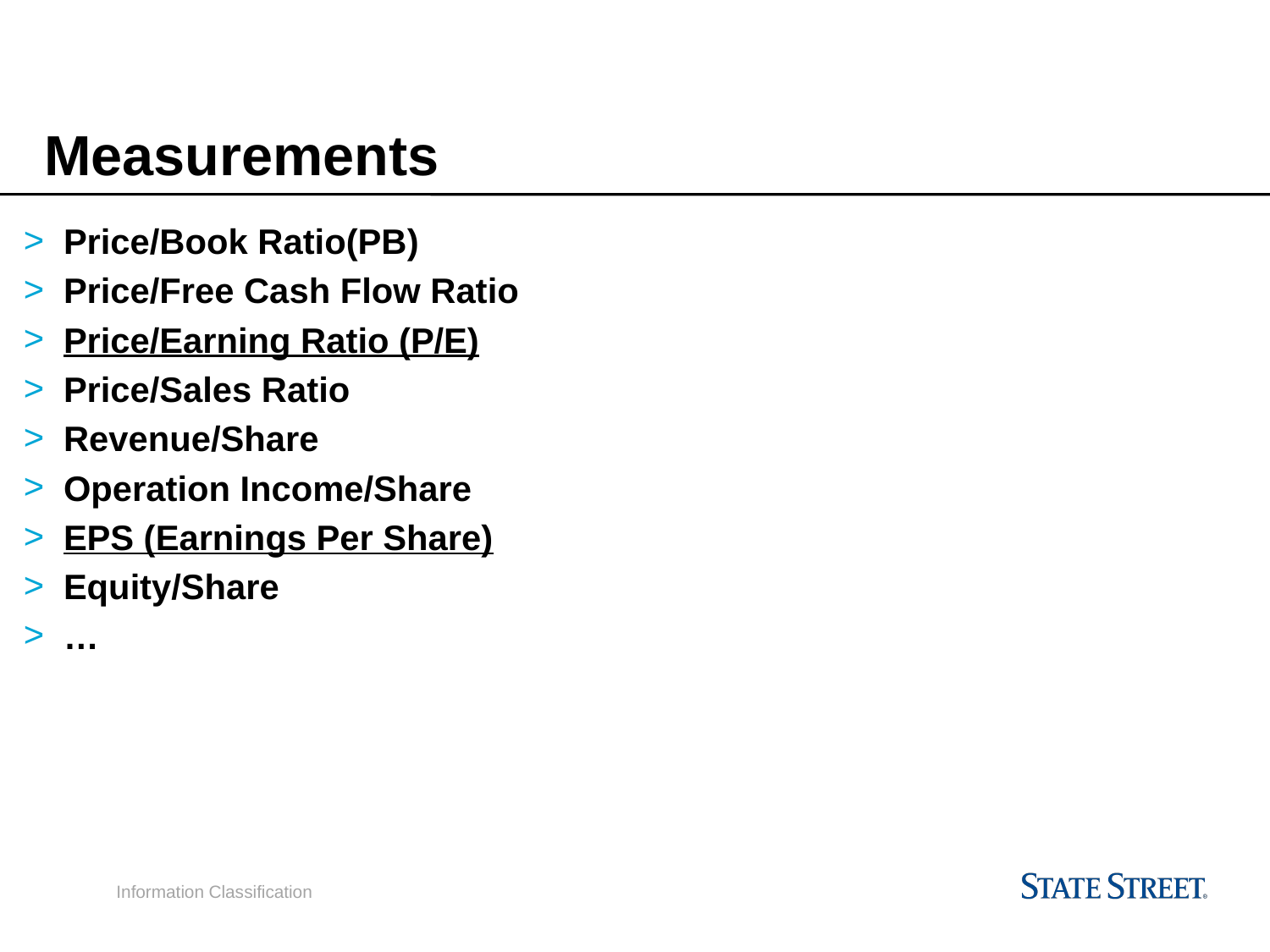

Measurements

Price/Book Ratio(PB)
Price/Free Cash Flow Ratio
Price/Earning Ratio (P/E)
Price/Sales Ratio
Revenue/Share
Operation Income/Share
EPS (Earnings Per Share)
Equity/Share
…